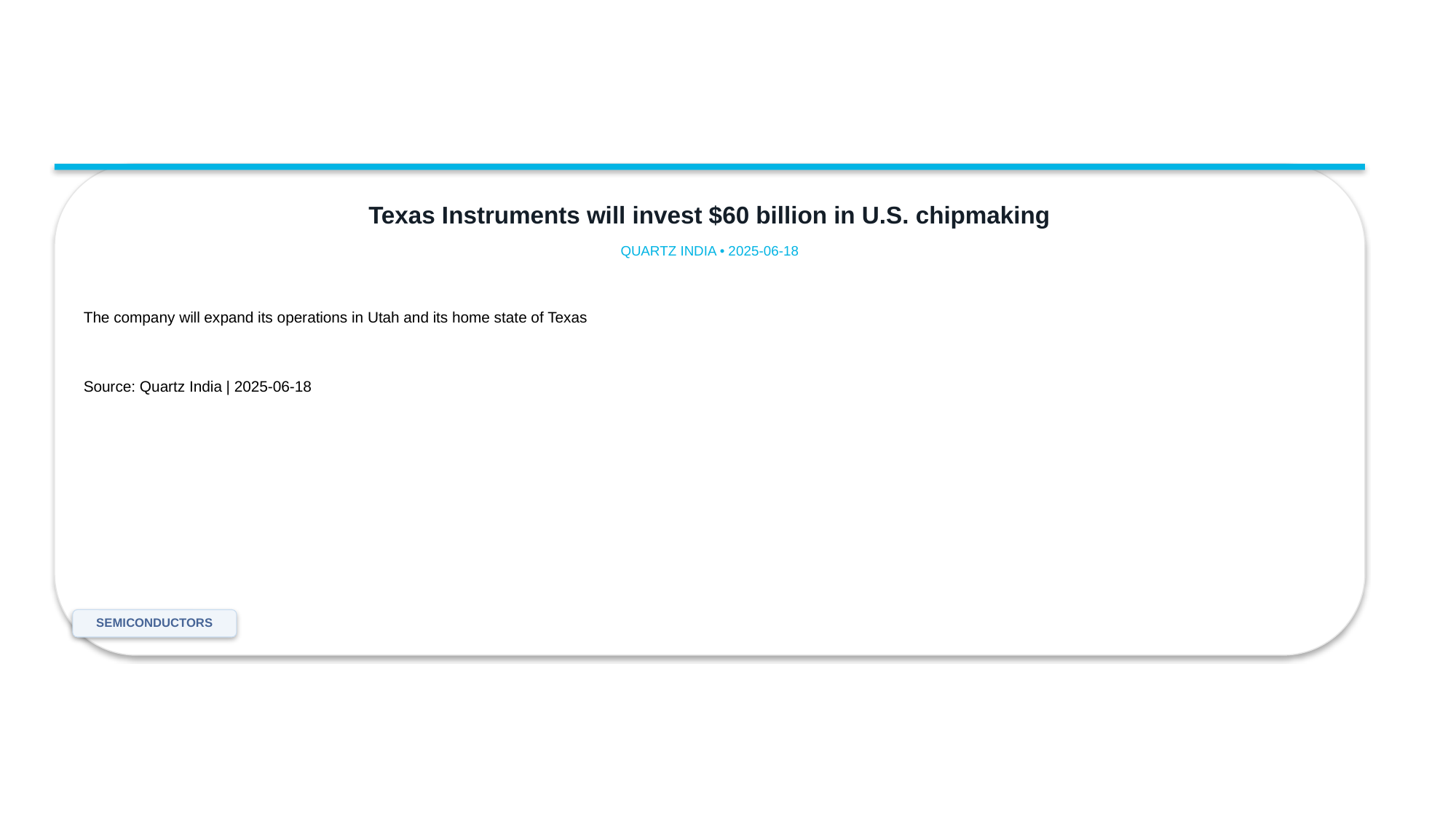

Texas Instruments will invest $60 billion in U.S. chipmaking
QUARTZ INDIA • 2025-06-18

The company will expand its operations in Utah and its home state of Texas

Source: Quartz India | 2025-06-18

SEMICONDUCTORS